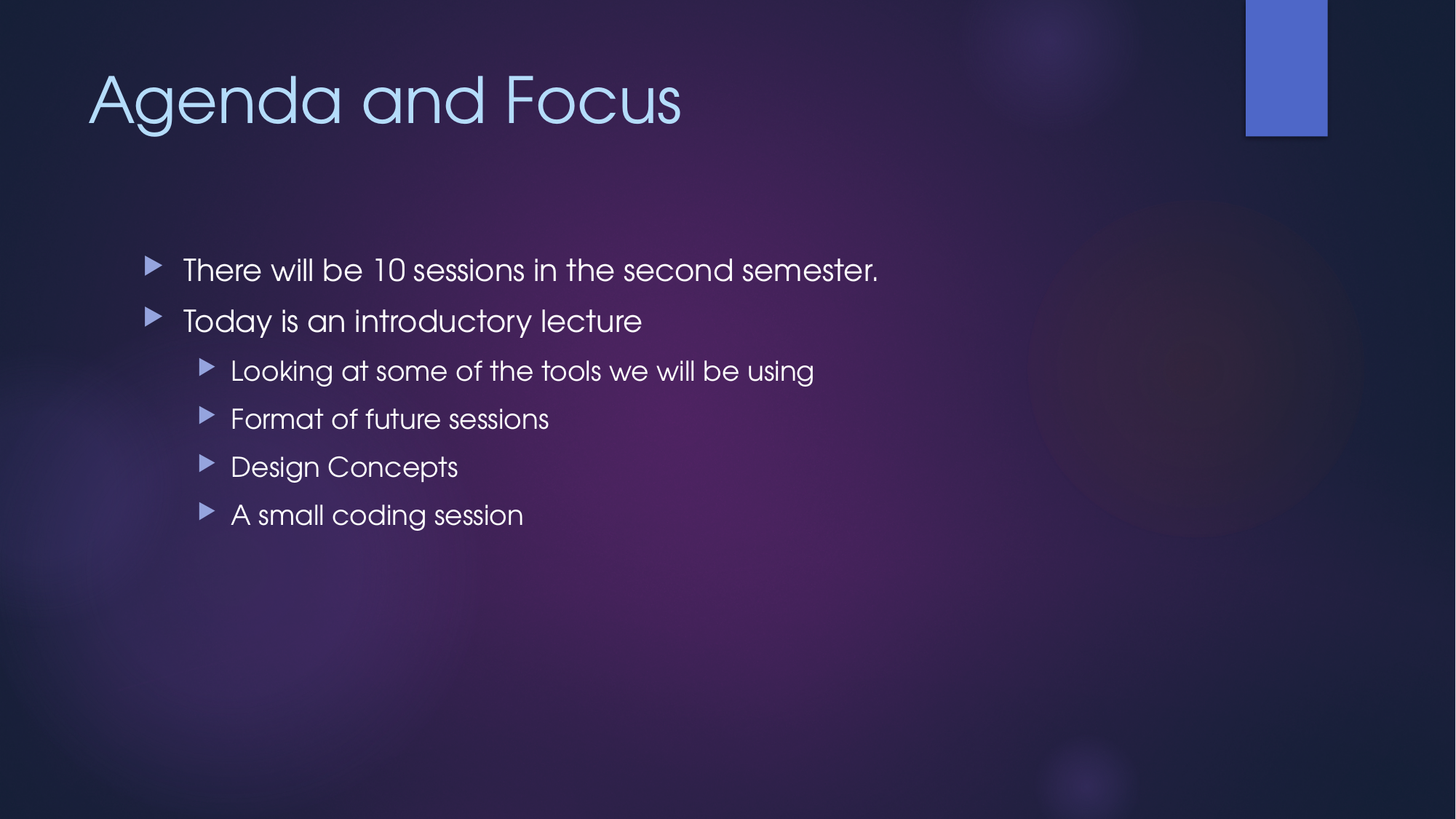

# Agenda and Focus
There will be 10 sessions in the second semester.
Today is an introductory lecture
Looking at some of the tools we will be using
Format of future sessions
Design Concepts
A small coding session